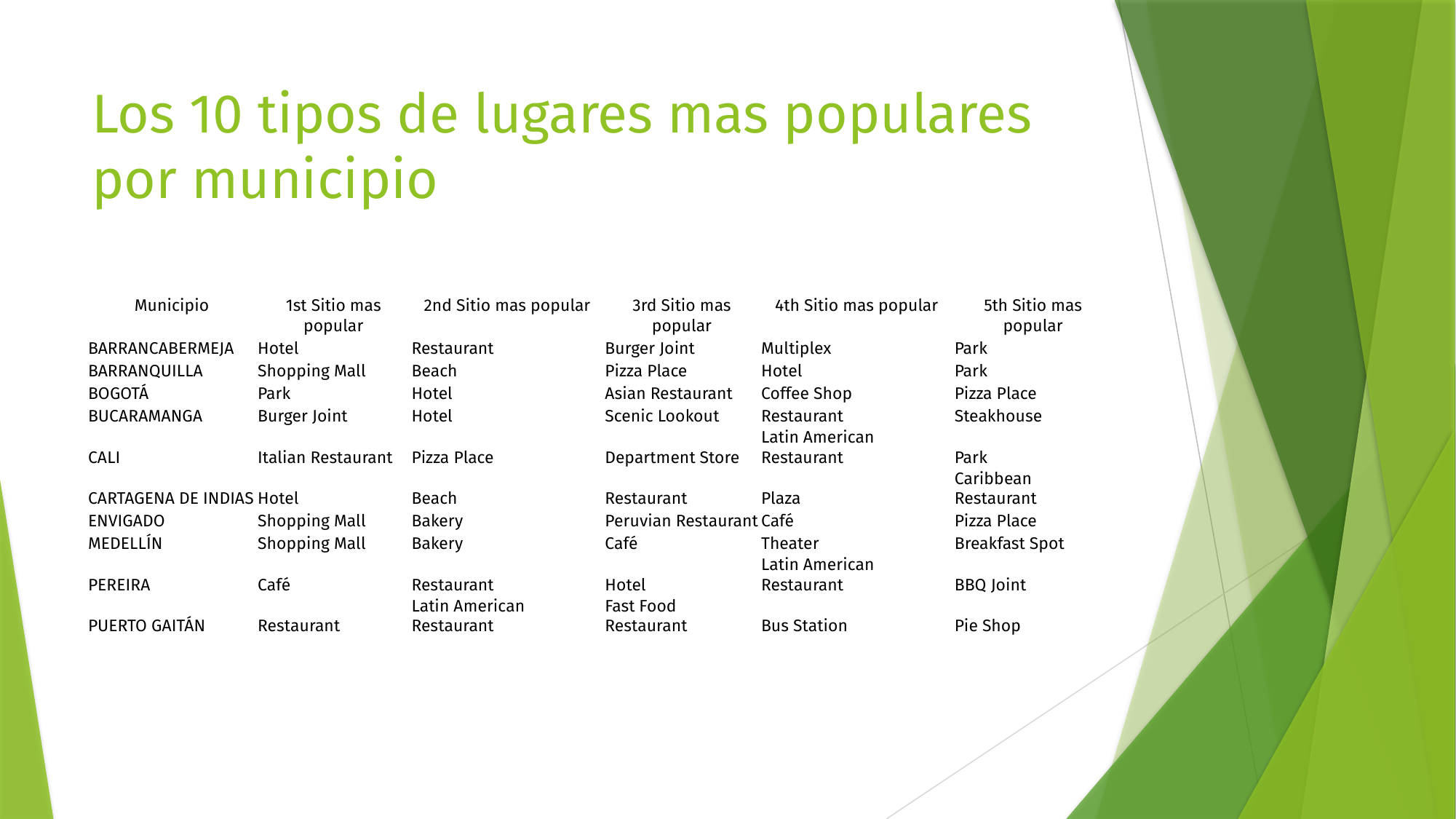

# Los 10 tipos de lugares mas populares por municipio
|  |  |  |  |  |  |
| --- | --- | --- | --- | --- | --- |
|  |  |  |  |  |  |
| Municipio | 1st Sitio mas popular | 2nd Sitio mas popular | 3rd Sitio mas popular | 4th Sitio mas popular | 5th Sitio mas popular |
| BARRANCABERMEJA | Hotel | Restaurant | Burger Joint | Multiplex | Park |
| BARRANQUILLA | Shopping Mall | Beach | Pizza Place | Hotel | Park |
| BOGOTÁ | Park | Hotel | Asian Restaurant | Coffee Shop | Pizza Place |
| BUCARAMANGA | Burger Joint | Hotel | Scenic Lookout | Restaurant | Steakhouse |
| CALI | Italian Restaurant | Pizza Place | Department Store | Latin American Restaurant | Park |
| CARTAGENA DE INDIAS | Hotel | Beach | Restaurant | Plaza | Caribbean Restaurant |
| ENVIGADO | Shopping Mall | Bakery | Peruvian Restaurant | Café | Pizza Place |
| MEDELLÍN | Shopping Mall | Bakery | Café | Theater | Breakfast Spot |
| PEREIRA | Café | Restaurant | Hotel | Latin American Restaurant | BBQ Joint |
| PUERTO GAITÁN | Restaurant | Latin American Restaurant | Fast Food Restaurant | Bus Station | Pie Shop |